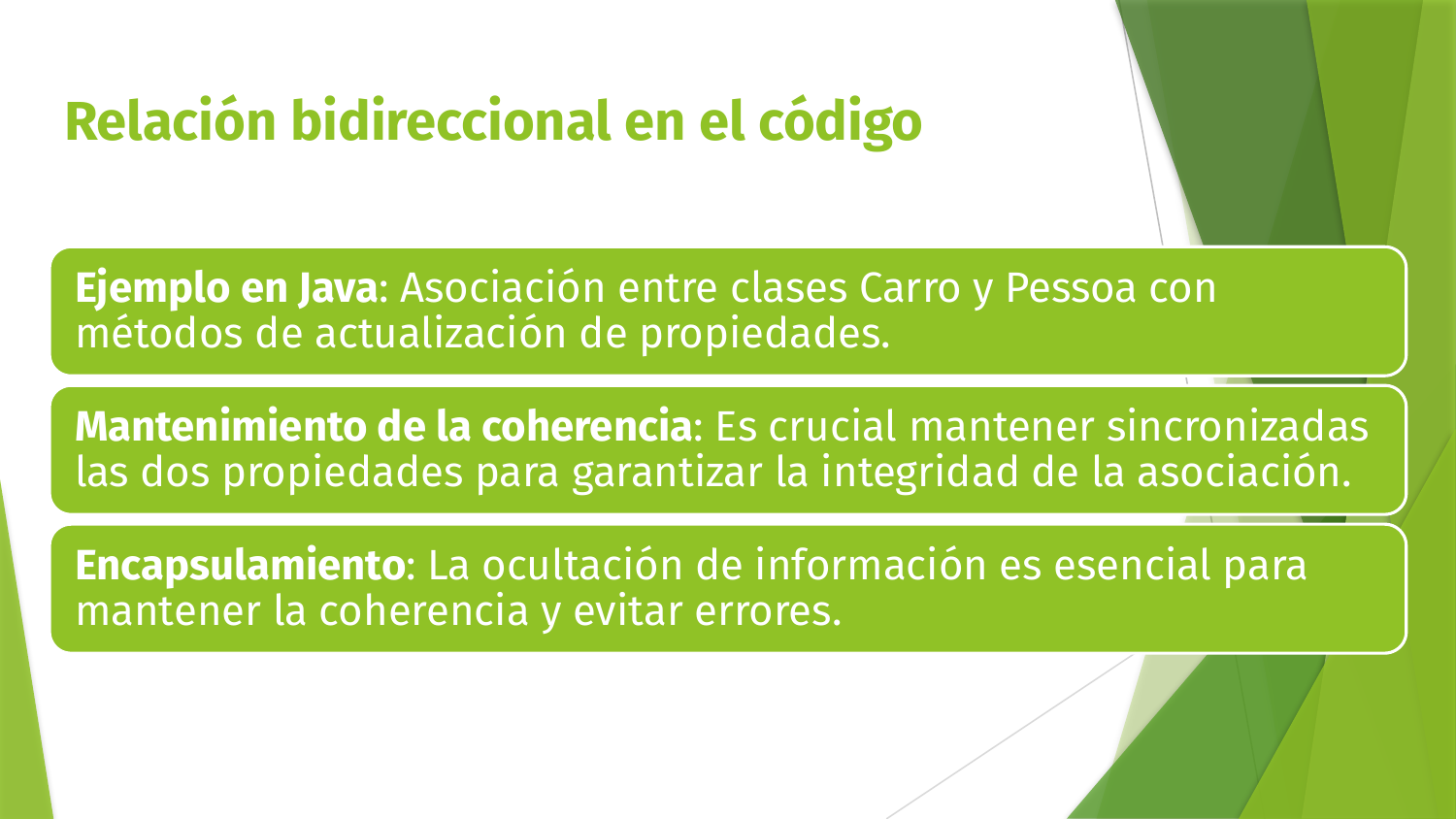

# Relación bidireccional en el código
Ejemplo en Java: Asociación entre clases Carro y Pessoa con métodos de actualización de propiedades.
Mantenimiento de la coherencia: Es crucial mantener sincronizadas las dos propiedades para garantizar la integridad de la asociación.
Encapsulamiento: La ocultación de información es esencial para mantener la coherencia y evitar errores.